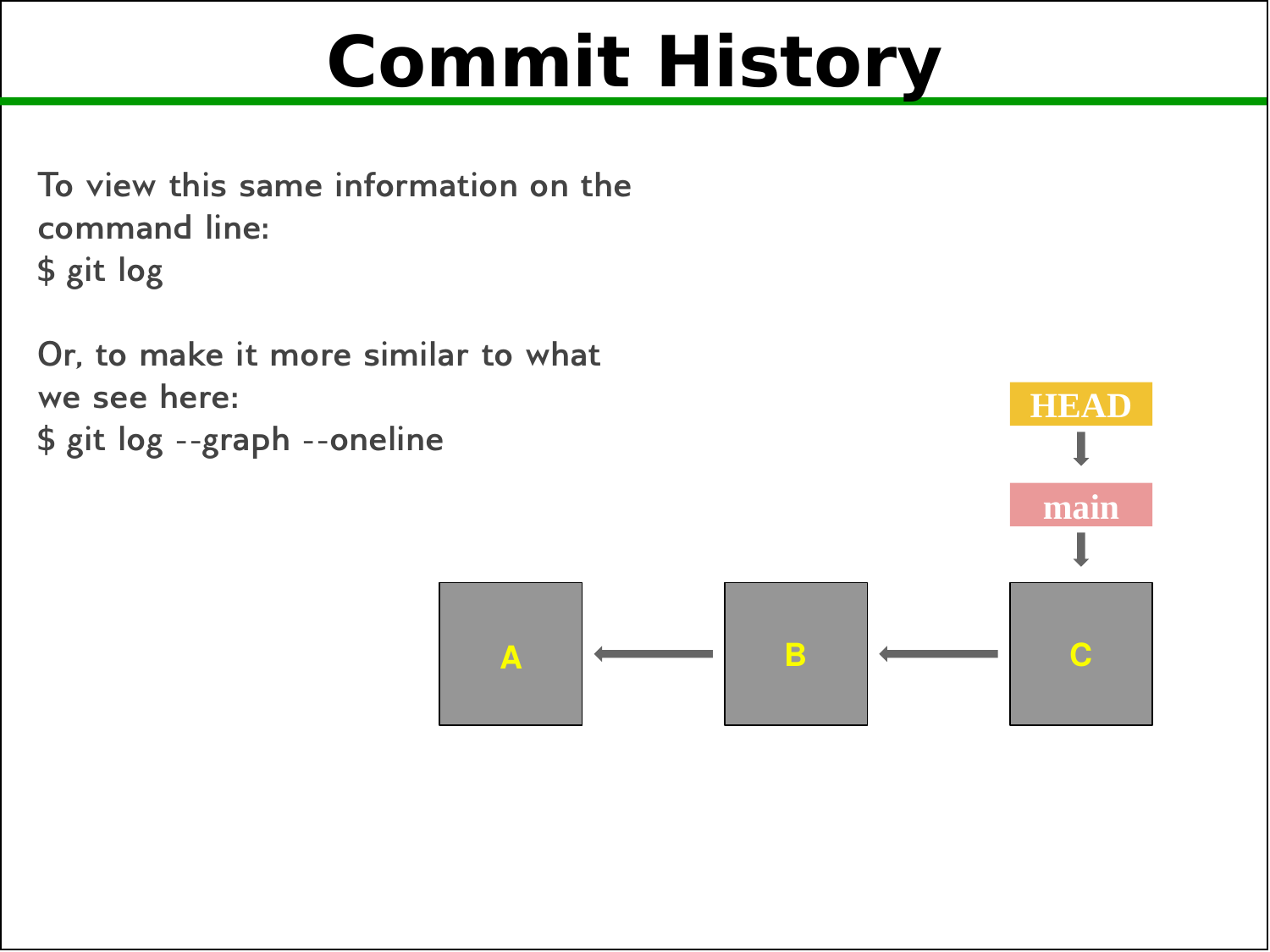

Commit History
To view this same information on the command line:
$ git log

Or, to make it more similar to what we see here:
$ git log --graph --oneline
HEAD

main

B
C

A